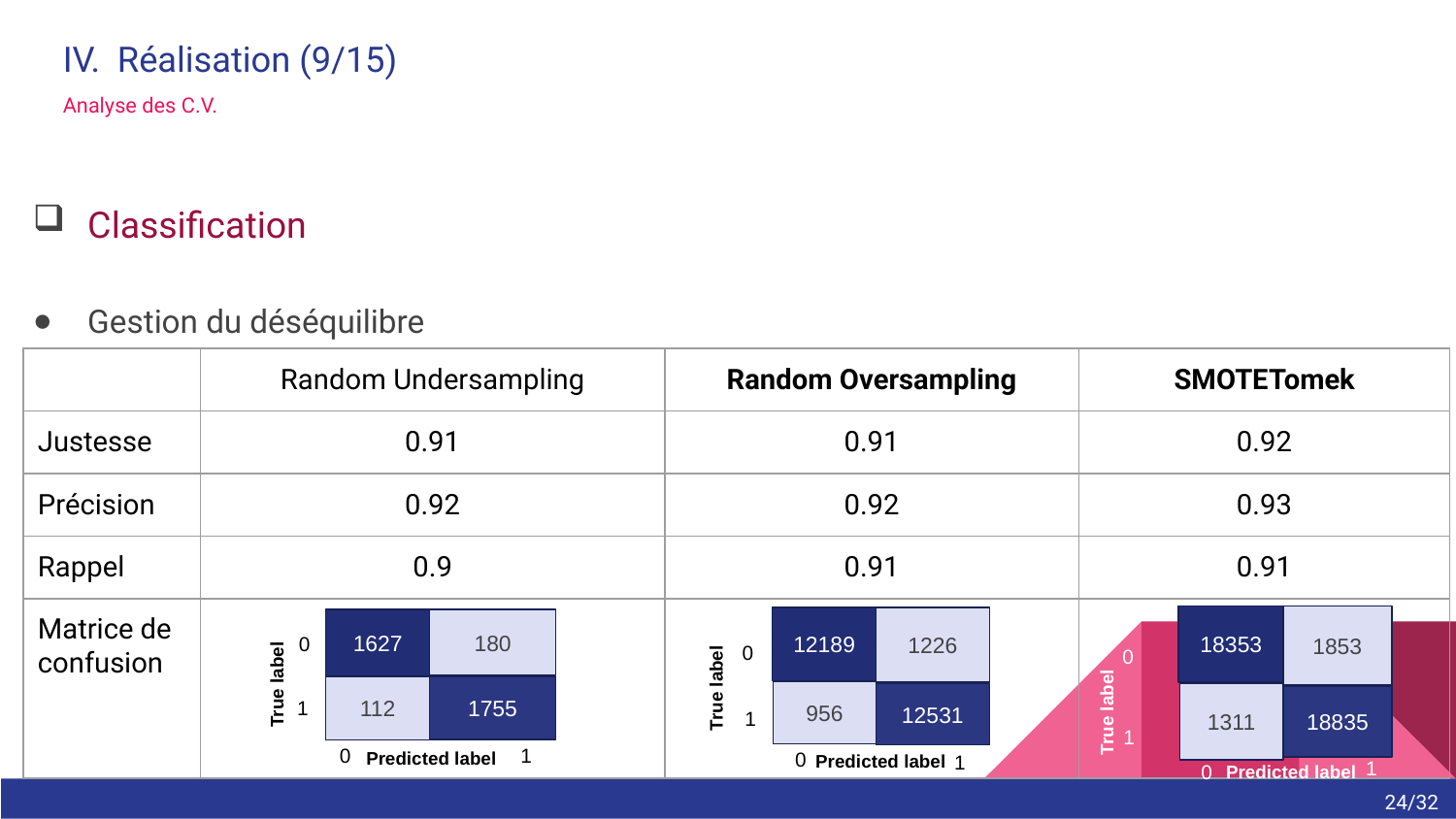

# IV.  Réalisation (9/15)
Analyse des C.V.
Classification

Gestion du déséquilibre

|  | Random Undersampling | Random Oversampling | SMOTETomek |
| --- | --- | --- | --- |
| Justesse | 0.91 | 0.91 | 0.92 |
| Précision | 0.92 | 0.92 | 0.93 |
| Rappel | 0.9 | 0.91 | 0.91 |
| Matrice de confusion |  |  |  |
18353
1853
12189
1226
1627
180
0
0
0
True label
True label
112
1755
956
1311
12531
18835
1
True label
1
1
0
1
Predicted label
0
Predicted label

1
1
0
Predicted label

24/32